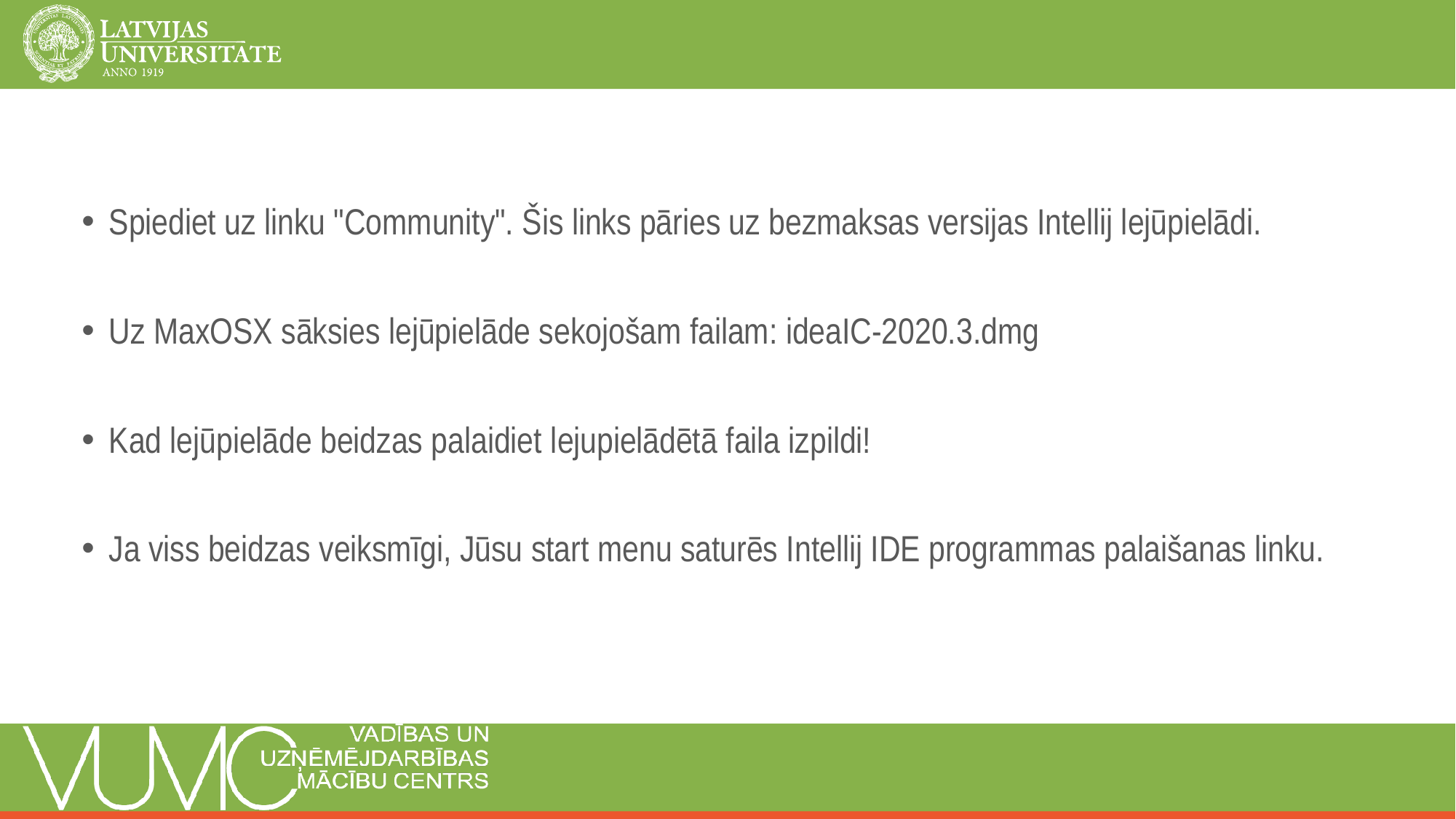

Spiediet uz linku "Community". Šis links pāries uz bezmaksas versijas Intellij lejūpielādi.

Uz MaxOSX sāksies lejūpielāde sekojošam failam: ideaIC-2020.3.dmg

Kad lejūpielāde beidzas palaidiet lejupielādētā faila izpildi!

Ja viss beidzas veiksmīgi, Jūsu start menu saturēs Intellij IDE programmas palaišanas linku.